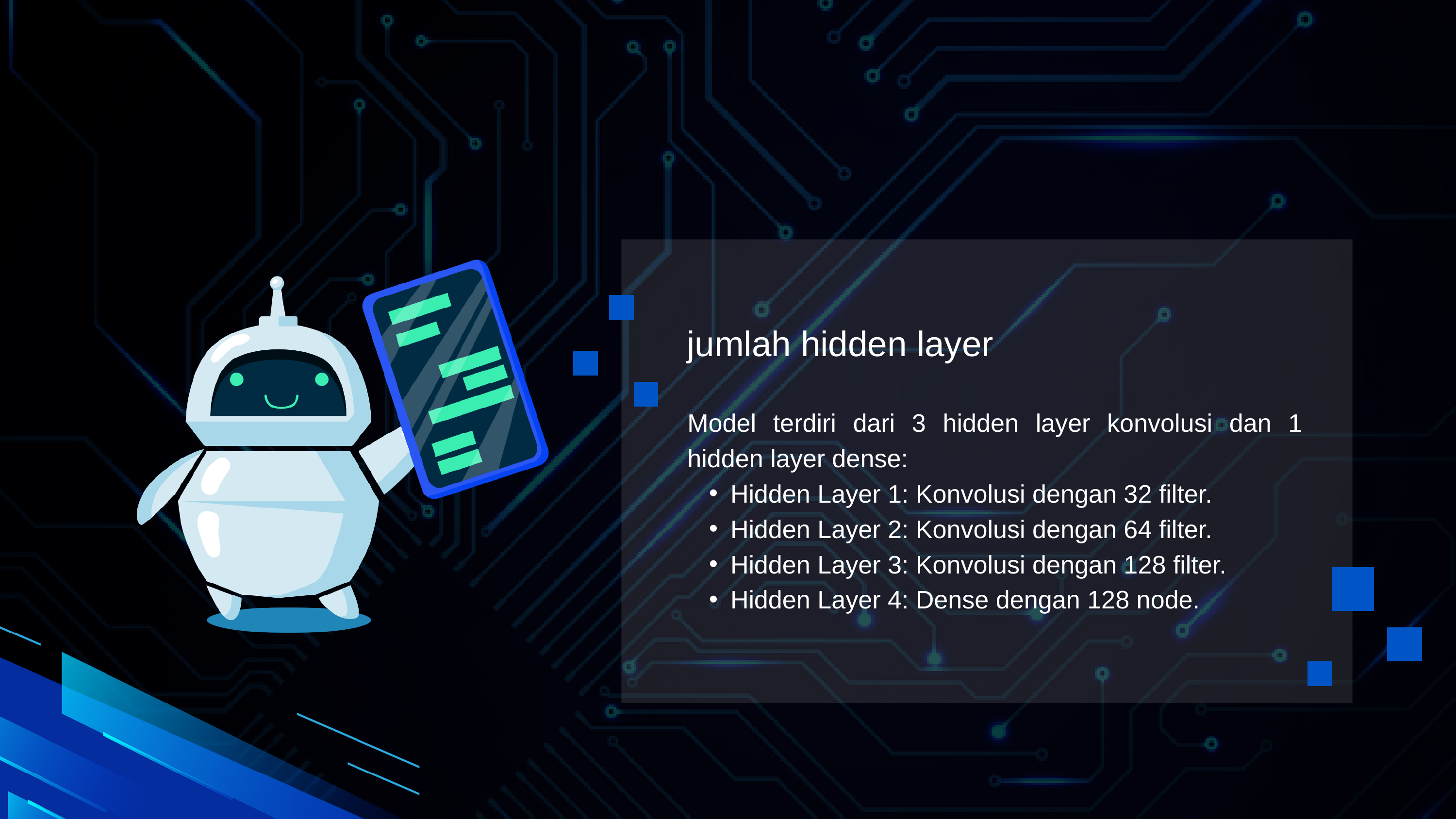

jumlah hidden layer

Model terdiri dari 3 hidden layer konvolusi dan 1 hidden layer dense:
Hidden Layer 1: Konvolusi dengan 32 filter.
Hidden Layer 2: Konvolusi dengan 64 filter.
Hidden Layer 3: Konvolusi dengan 128 filter.
Hidden Layer 4: Dense dengan 128 node.